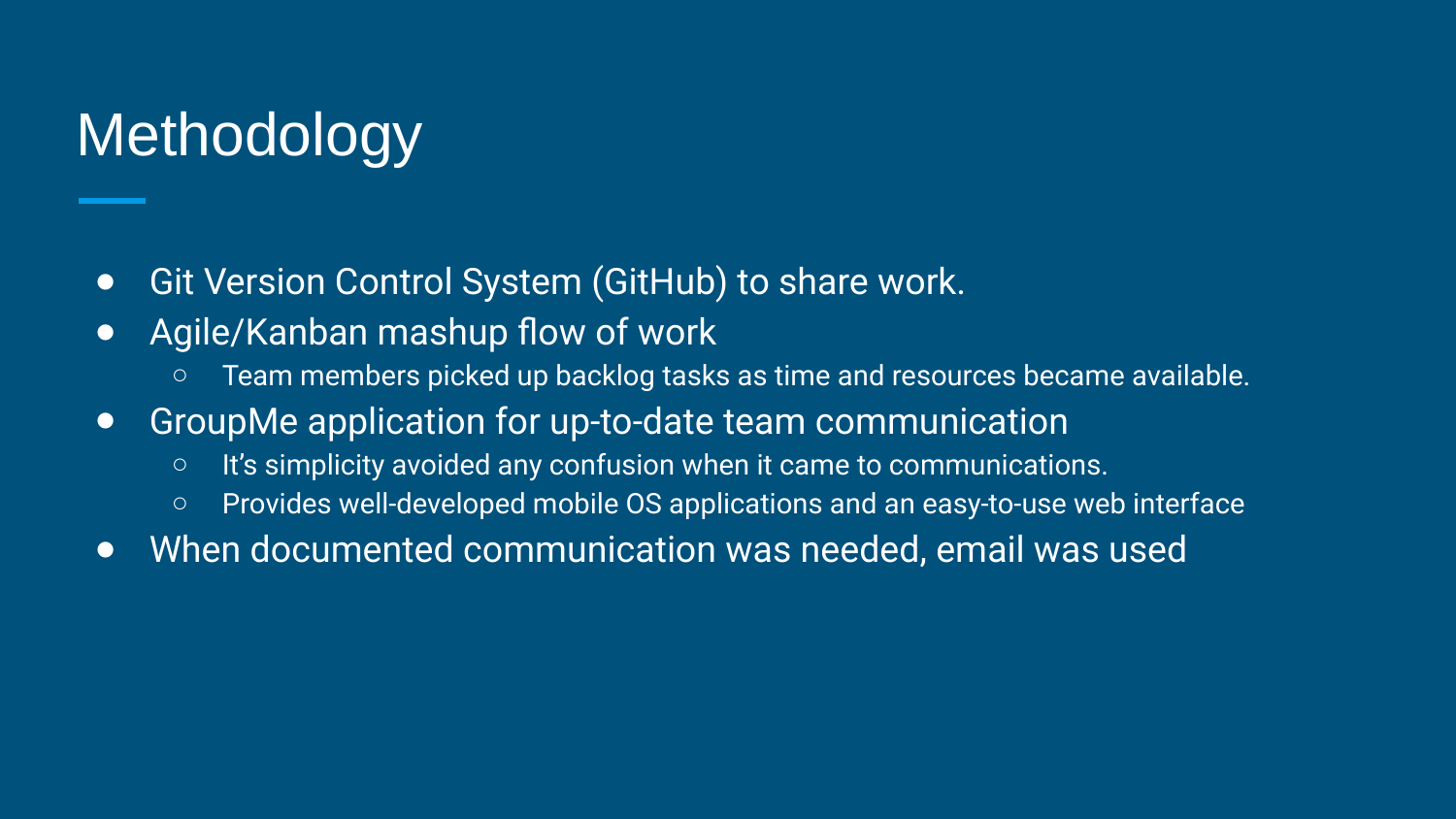

# Methodology
Git Version Control System (GitHub) to share work.
Agile/Kanban mashup flow of work
Team members picked up backlog tasks as time and resources became available.
GroupMe application for up-to-date team communication
It’s simplicity avoided any confusion when it came to communications.
Provides well-developed mobile OS applications and an easy-to-use web interface
When documented communication was needed, email was used